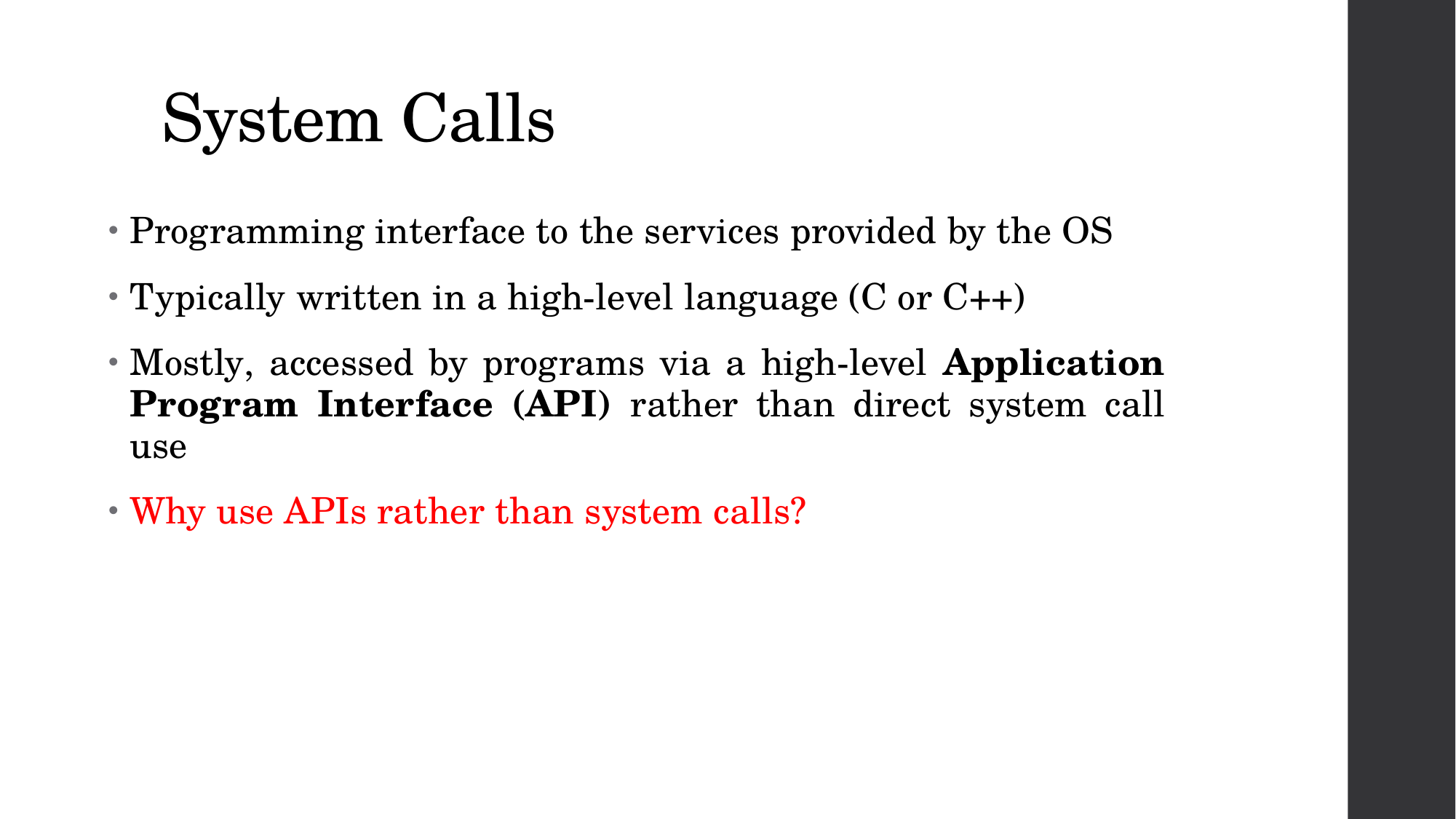

# System Calls

Programming interface to the services provided by the OS
Typically written in a high-level language (C or C++)
Mostly, accessed by programs via a high-level Application Program Interface (API) rather than direct system call use
Why use APIs rather than system calls?